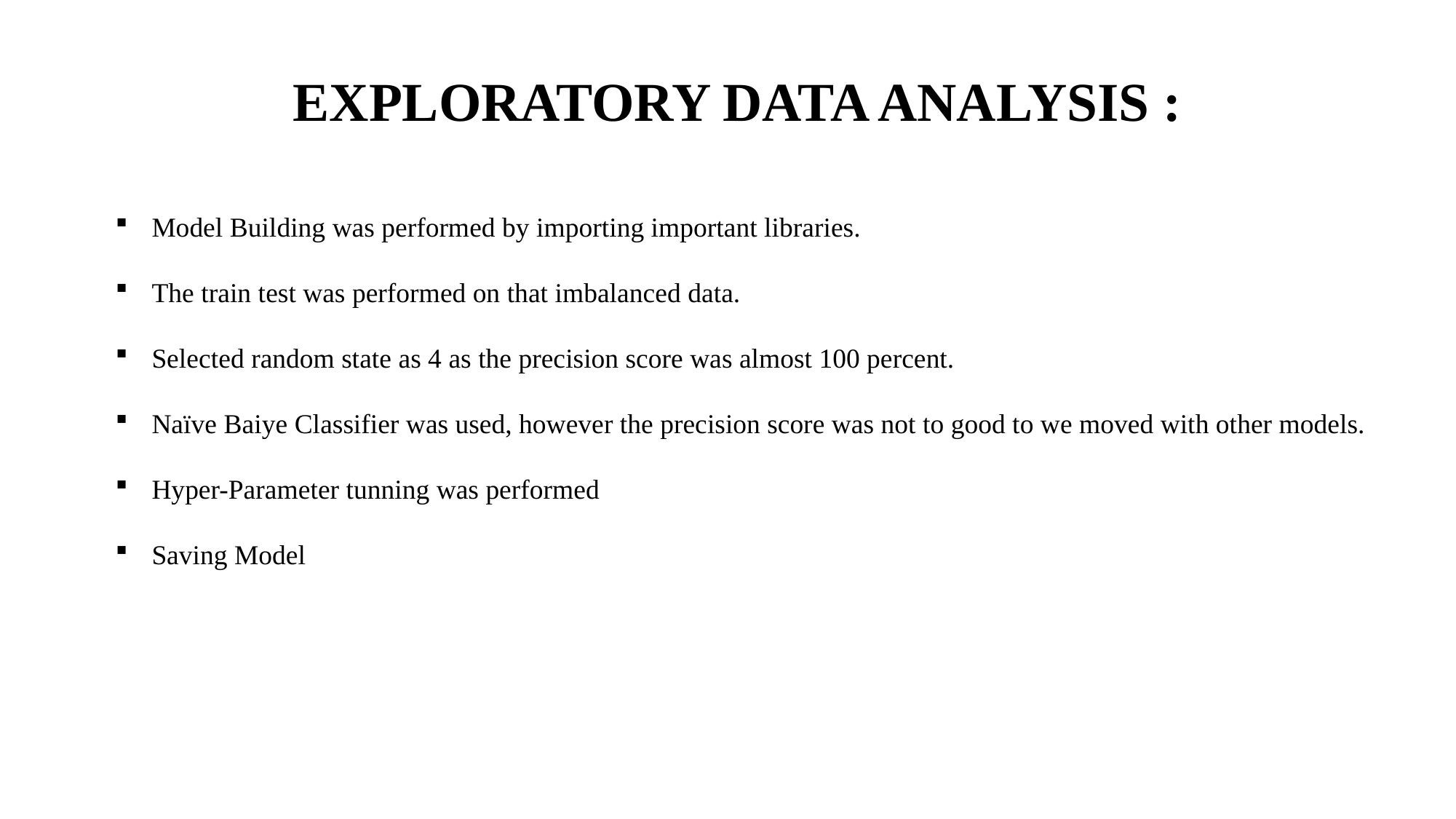

# EXPLORATORY DATA ANALYSIS :
Model Building was performed by importing important libraries.

The train test was performed on that imbalanced data.

Selected random state as 4 as the precision score was almost 100 percent.

Naïve Baiye Classifier was used, however the precision score was not to good to we moved with other models.

Hyper-Parameter tunning was performed

Saving Model